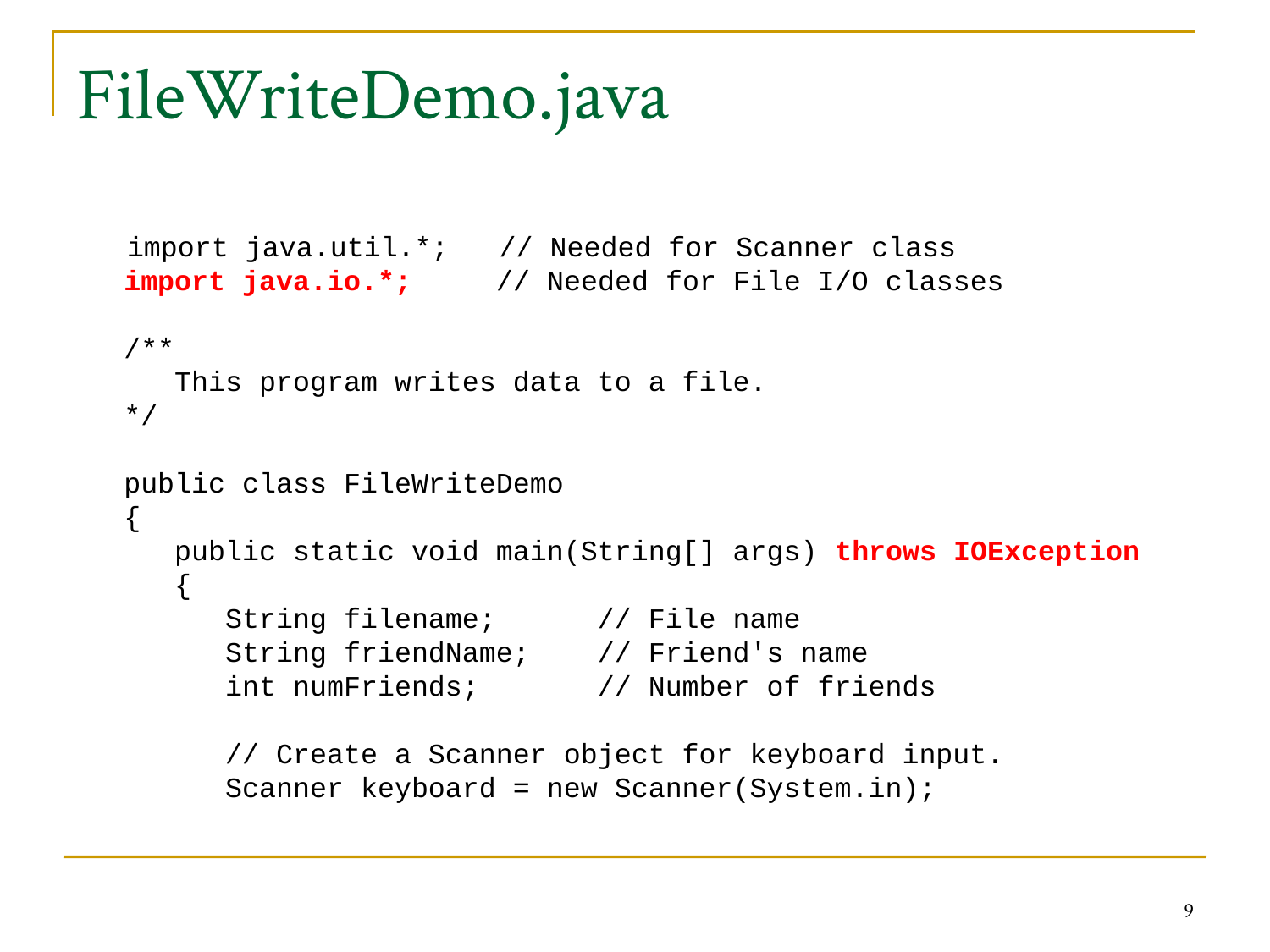

# FileWriteDemo.java
   import java.util.*;   // Needed for Scanner class
import java.io.*;     // Needed for File I/O classes
/**
   This program writes data to a file.
*/
public class FileWriteDemo
{
   public static void main(String[] args) throws IOException
   {
      String filename;      // File name
      String friendName;    // Friend's name
      int numFriends;       // Number of friends
      // Create a Scanner object for keyboard input.
      Scanner keyboard = new Scanner(System.in);
9